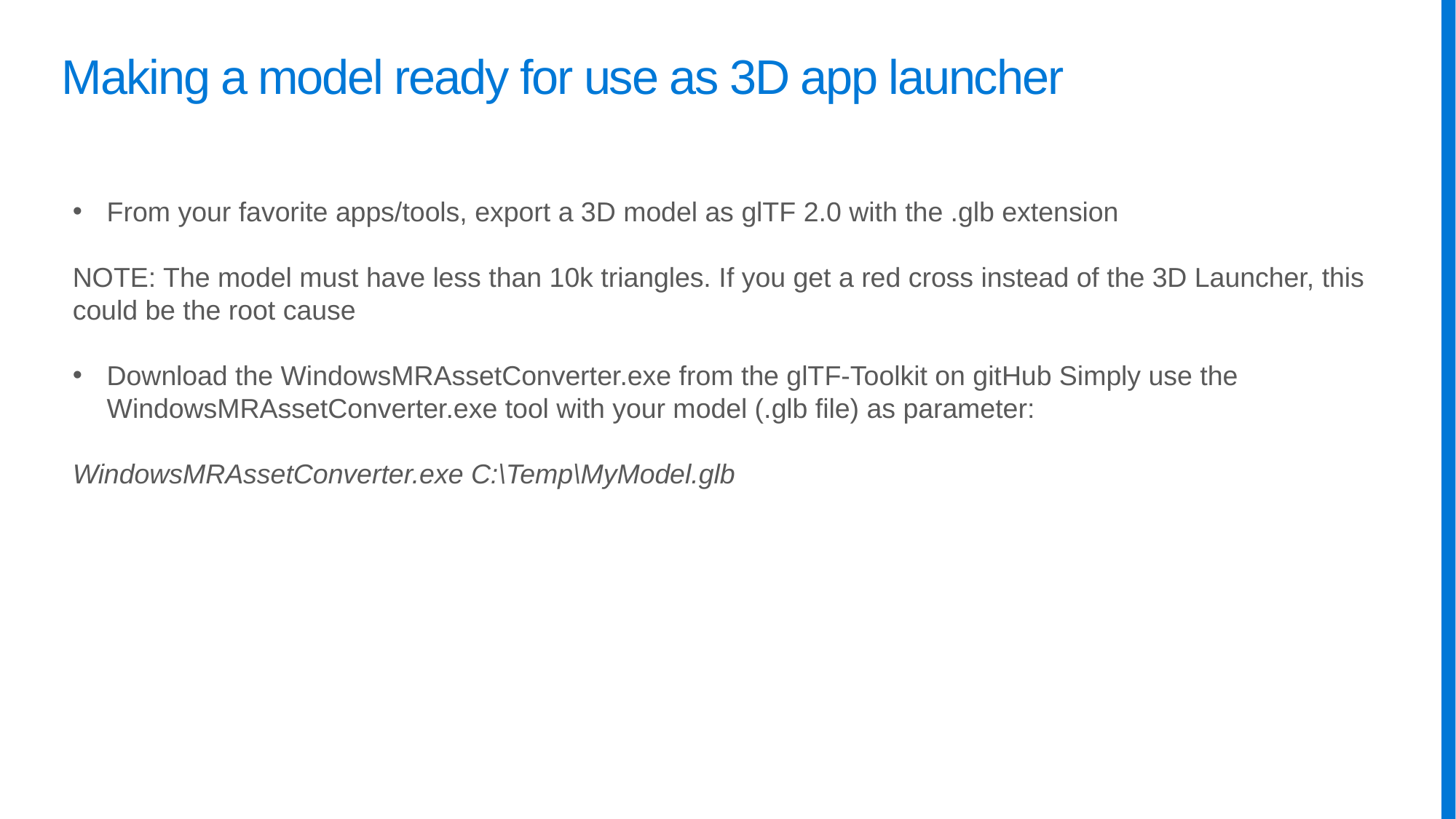

# Making a model ready for use as 3D app launcher
From your favorite apps/tools, export a 3D model as glTF 2.0 with the .glb extension

NOTE: The model must have less than 10k triangles. If you get a red cross instead of the 3D Launcher, this could be the root cause

Download the WindowsMRAssetConverter.exe from the glTF-Toolkit on gitHub Simply use the WindowsMRAssetConverter.exe tool with your model (.glb file) as parameter:

WindowsMRAssetConverter.exe C:\Temp\MyModel.glb